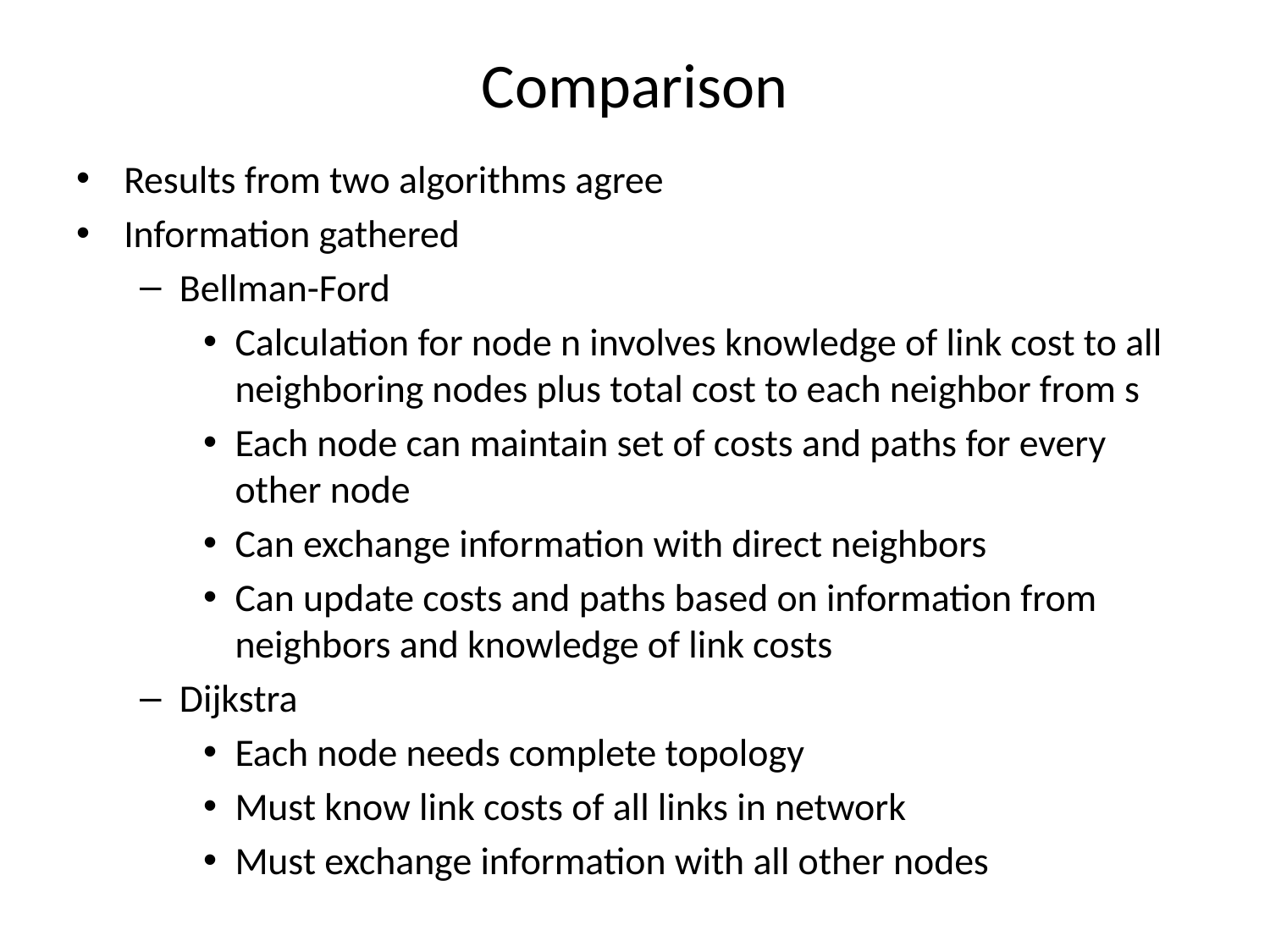

# Comparison
Results from two algorithms agree
Information gathered
Bellman-Ford
Calculation for node n involves knowledge of link cost to all neighboring nodes plus total cost to each neighbor from s
Each node can maintain set of costs and paths for every other node
Can exchange information with direct neighbors
Can update costs and paths based on information from neighbors and knowledge of link costs
Dijkstra
Each node needs complete topology
Must know link costs of all links in network
Must exchange information with all other nodes